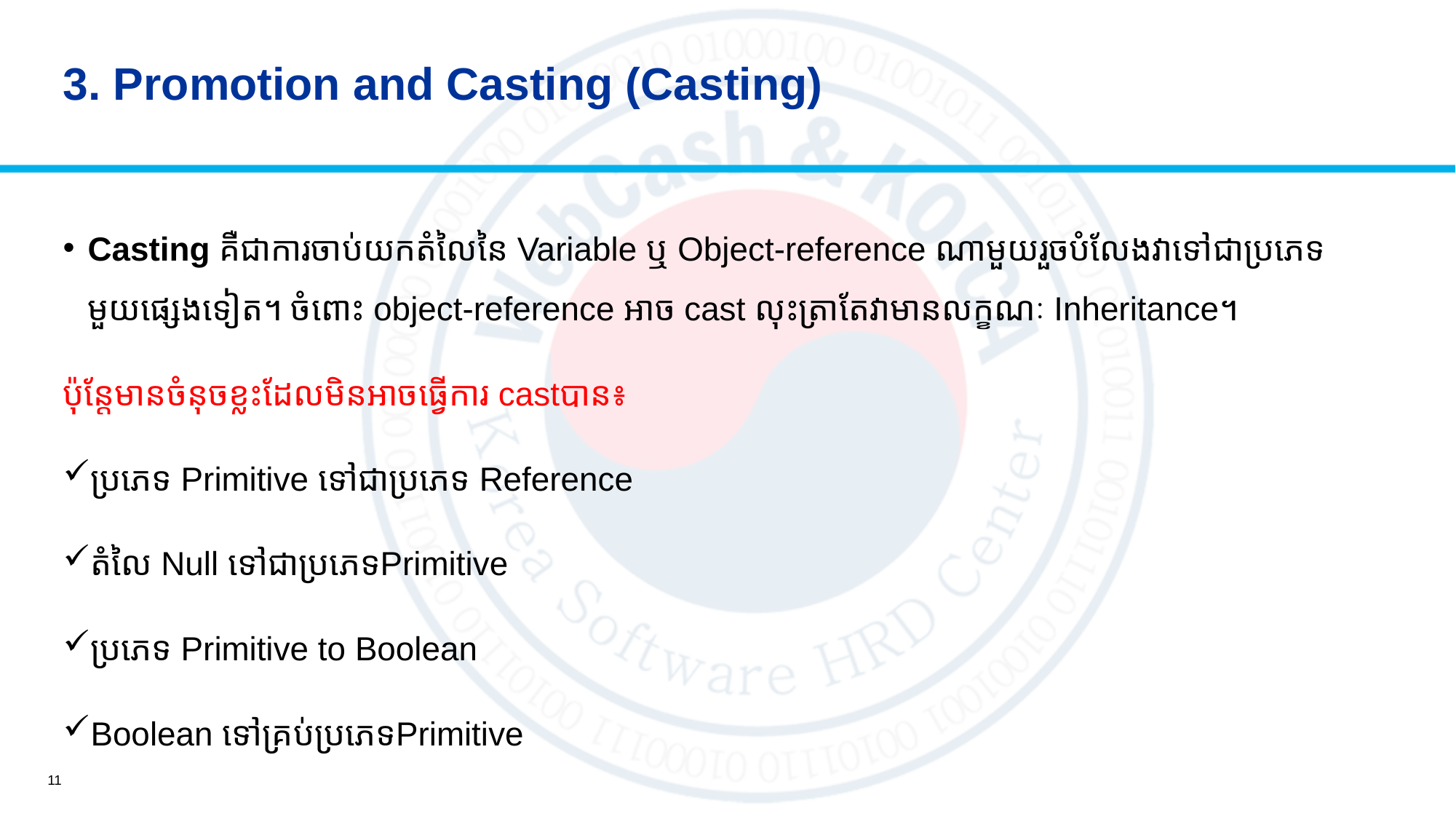

# 3. Promotion and Casting (Casting)
Casting គឺជាការចាប់យកតំលៃនៃ Variable ឬ Object-reference ណាមួយរួចបំលែងវាទៅជាប្រភេទមួយផ្សេងទៀត។ ចំពោះ object-reference អាច cast លុះត្រាតែវាមានលក្ខណៈ Inheritance។
ប៉ុន្តែមានចំនុចខ្លះដែលមិនអាចធ្វើការ cast​បាន៖
ប្រភេទ Primitive ទៅជាប្រភេទ Reference
តំលៃ Null ទៅជាប្រភេទPrimitive
ប្រភេទ Primitive to Boolean
Boolean ទៅគ្រប់ប្រភេទPrimitive
11